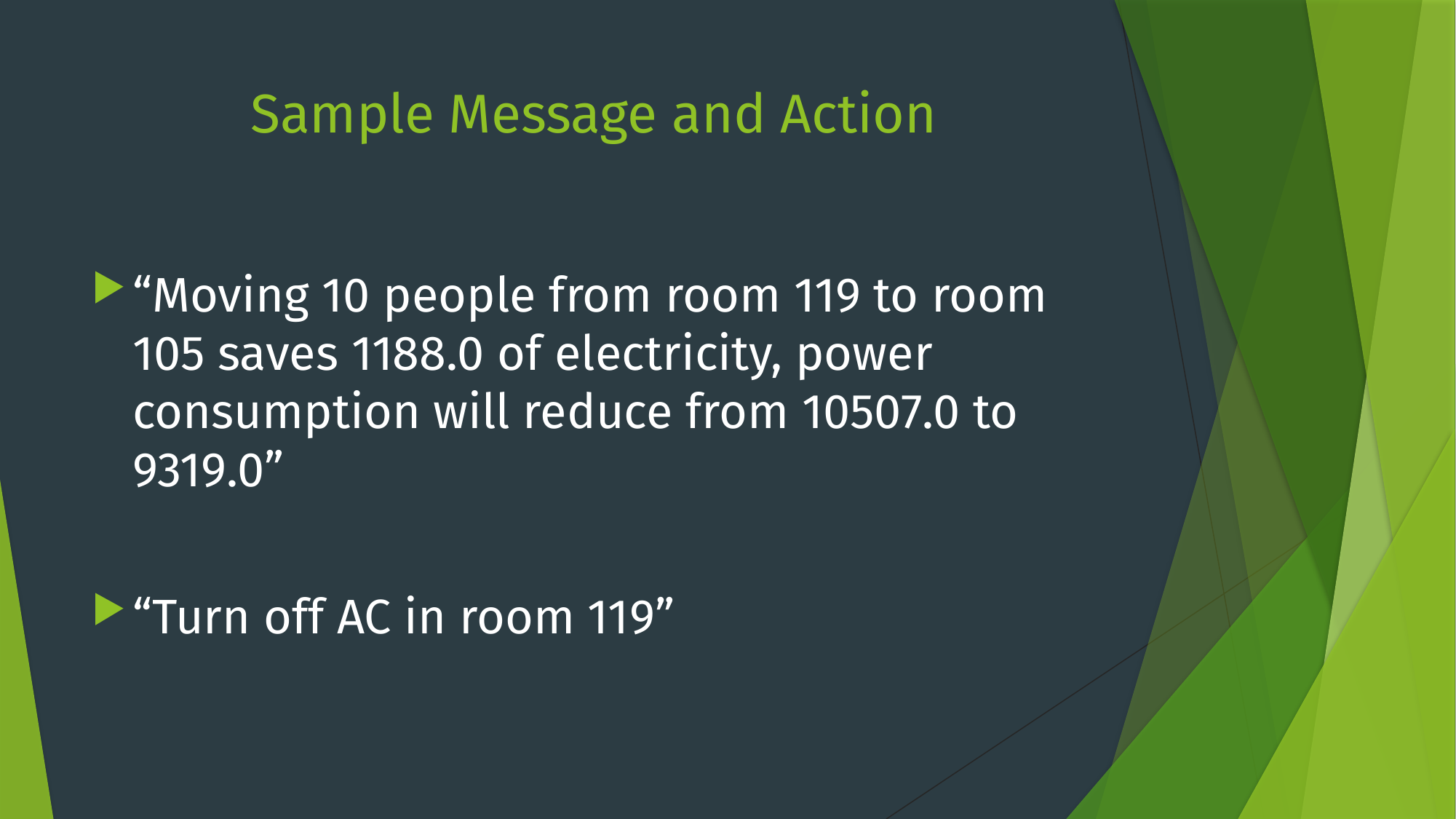

# Sample Message and Action
“Moving 10 people from room 119 to room 105 saves 1188.0 of electricity, power consumption will reduce from 10507.0 to 9319.0”

“Turn off AC in room 119”